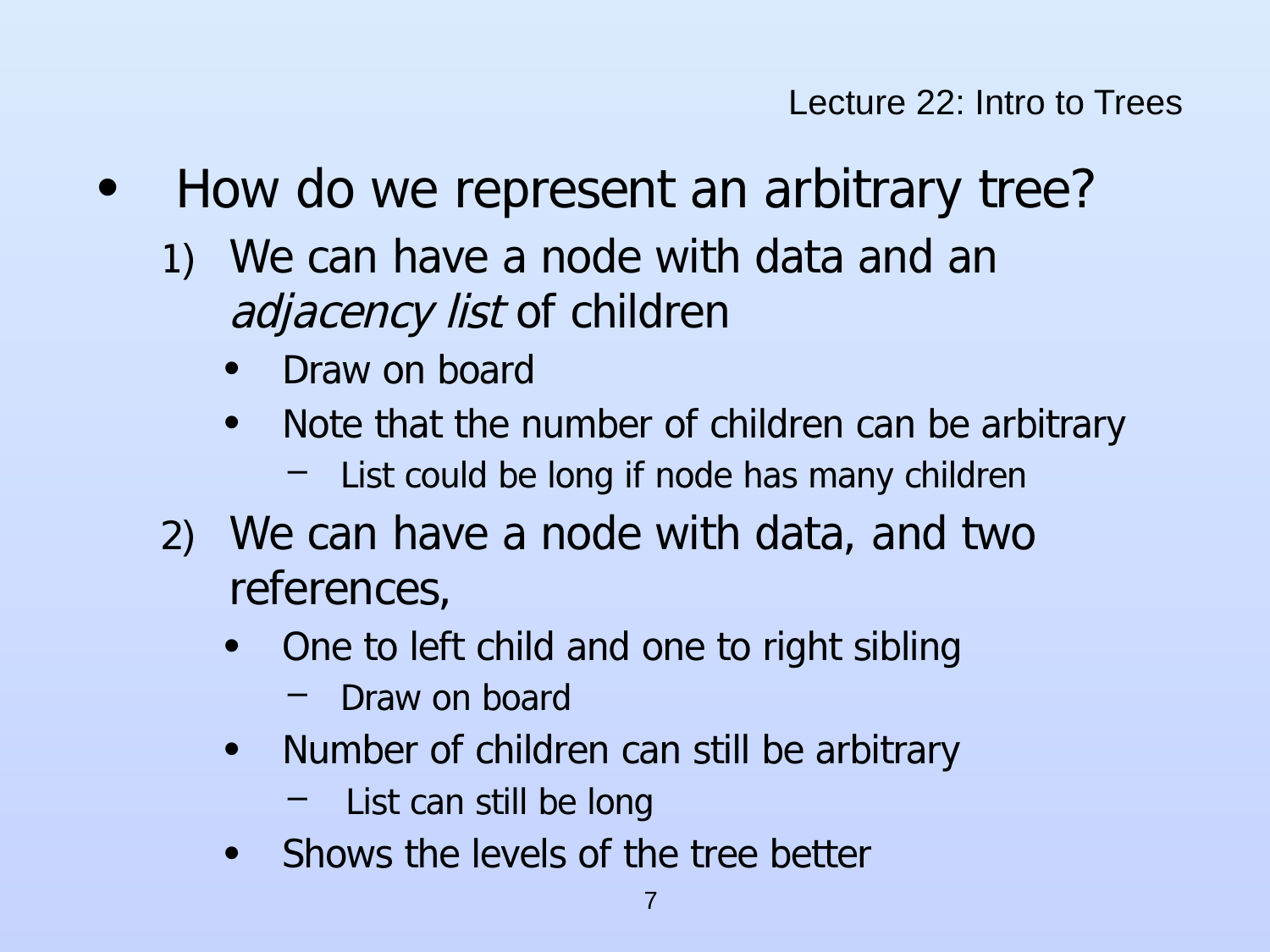

# Lecture 22: Intro to Trees
How do we represent an arbitrary tree?
We can have a node with data and an adjacency list of children
Draw on board
Note that the number of children can be arbitrary
List could be long if node has many children
We can have a node with data, and two references,
One to left child and one to right sibling
Draw on board
Number of children can still be arbitrary
List can still be long
Shows the levels of the tree better
7